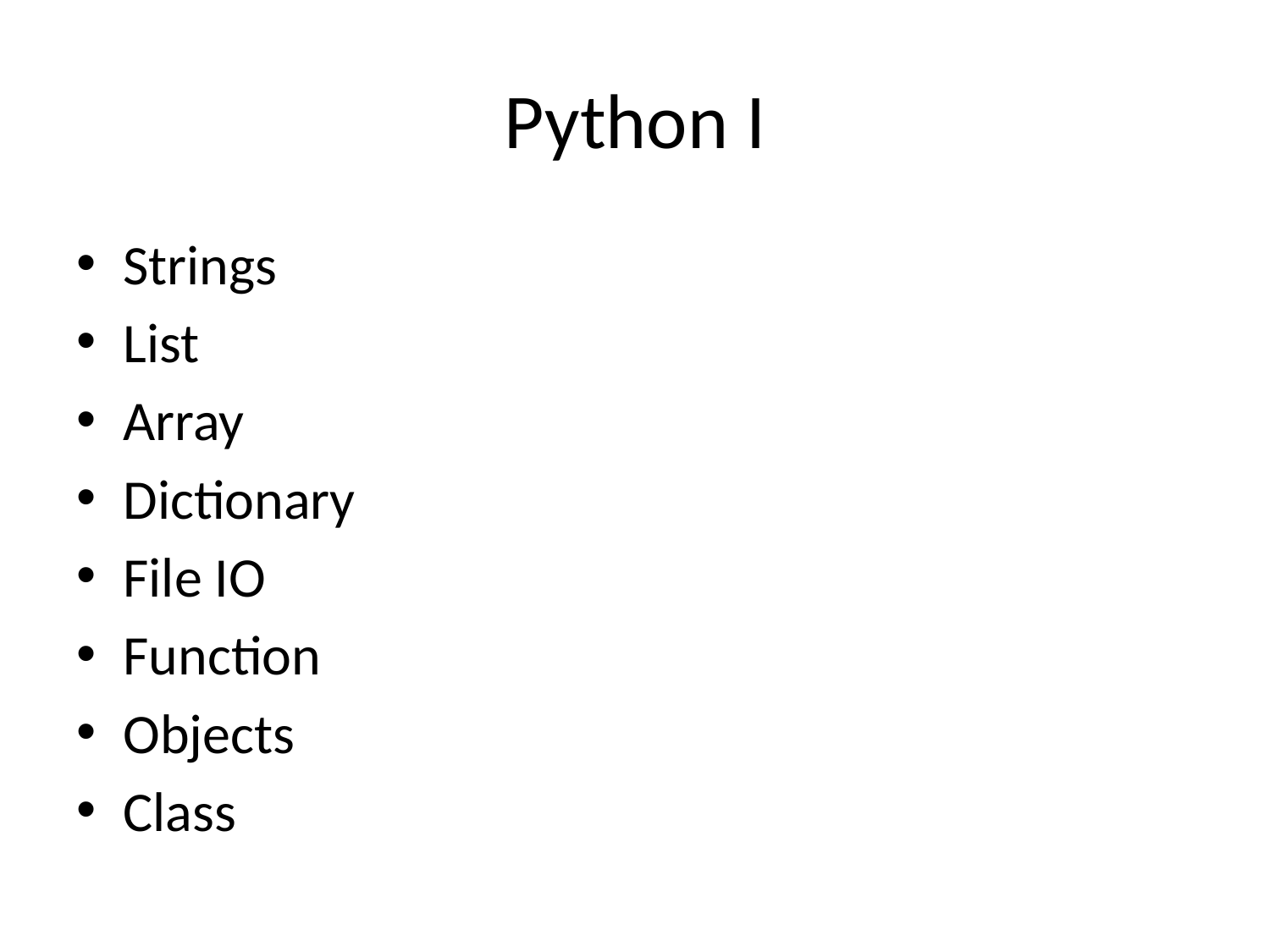

# Python I
Strings
List
Array
Dictionary
File IO
Function
Objects
Class